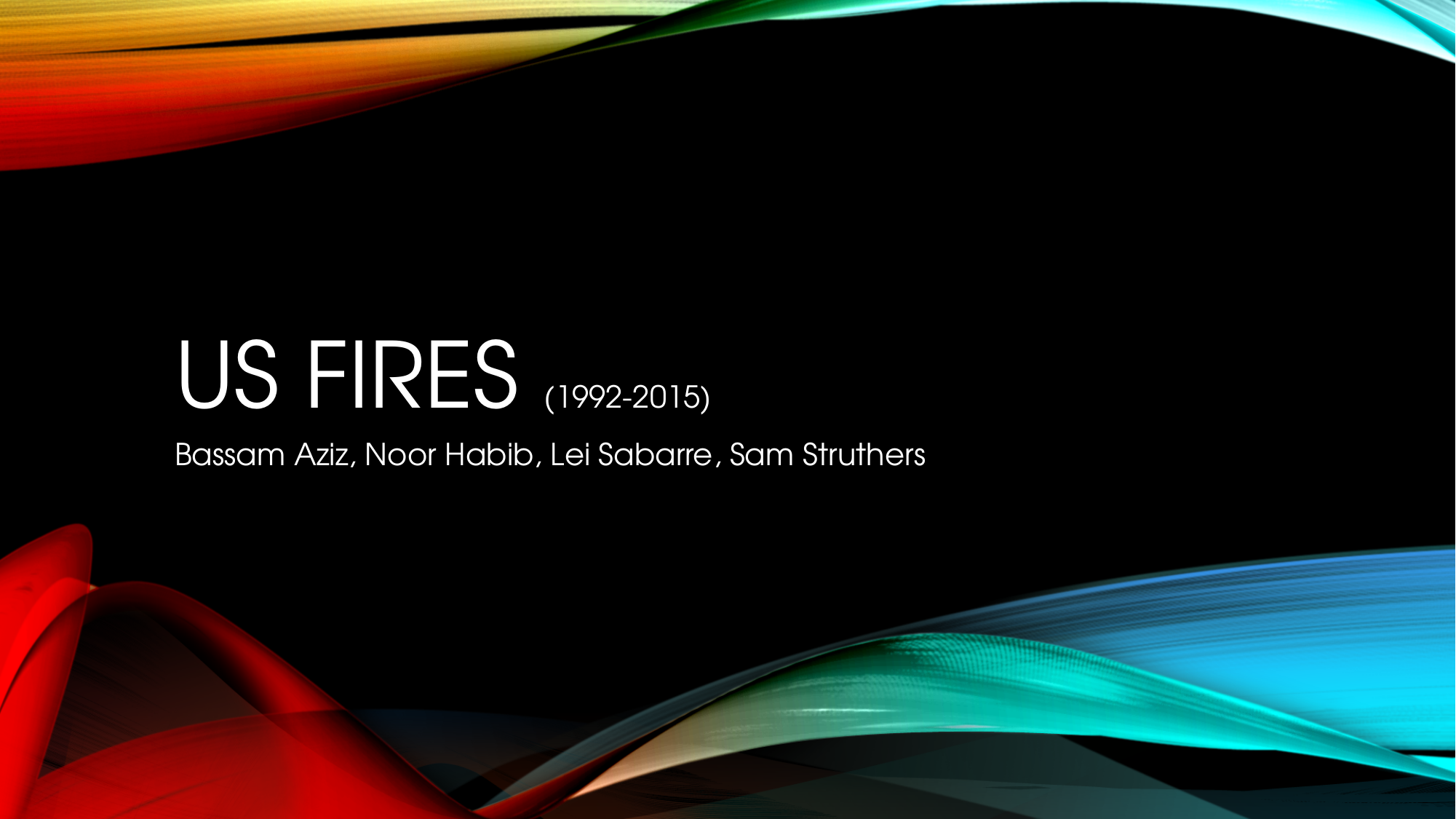

# US Fires (1992-2015)
Bassam Aziz, Noor Habib, Lei Sabarre, Sam Struthers